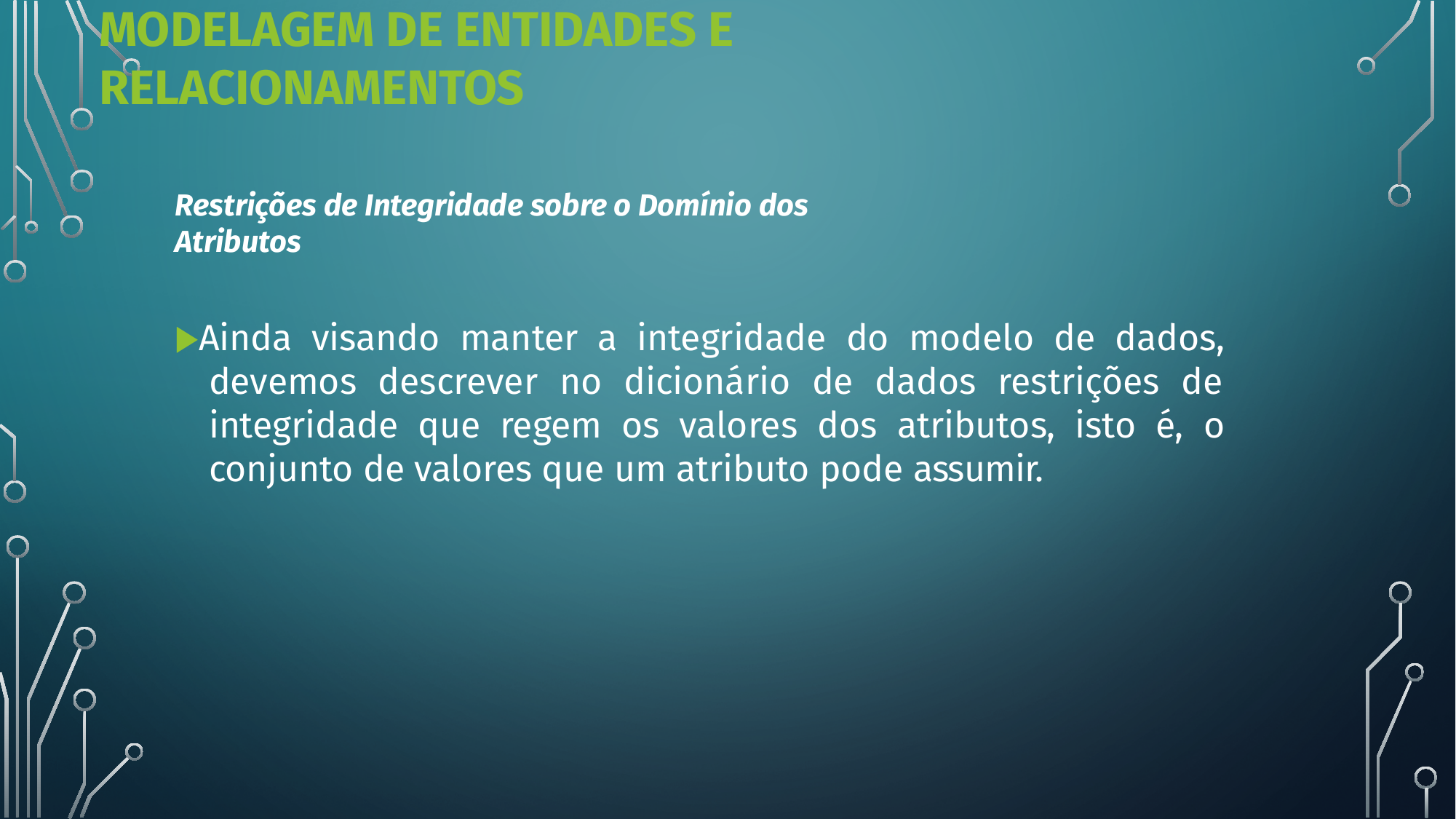

# Modelagem de Entidades e Relacionamentos
Restrições de Integridade sobre o Domínio dos  Atributos

▶Ainda visando manter a integridade do modelo de dados,  devemos descrever no dicionário de dados restrições de  integridade que regem os valores dos atributos, isto é, o  conjunto de valores que um atributo pode assumir.